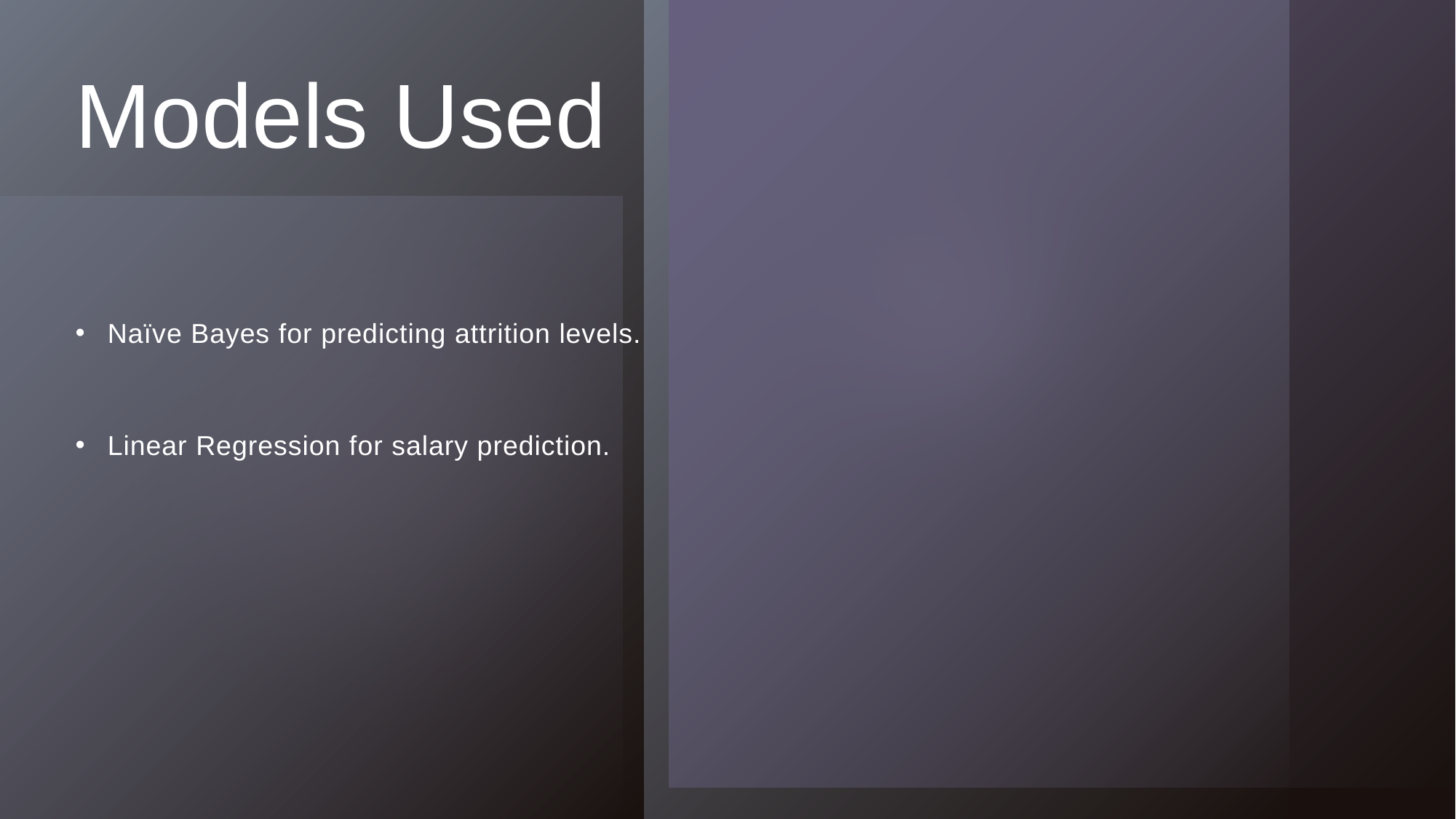

# Models Used
Naïve Bayes for predicting attrition levels.

Linear Regression for salary prediction.